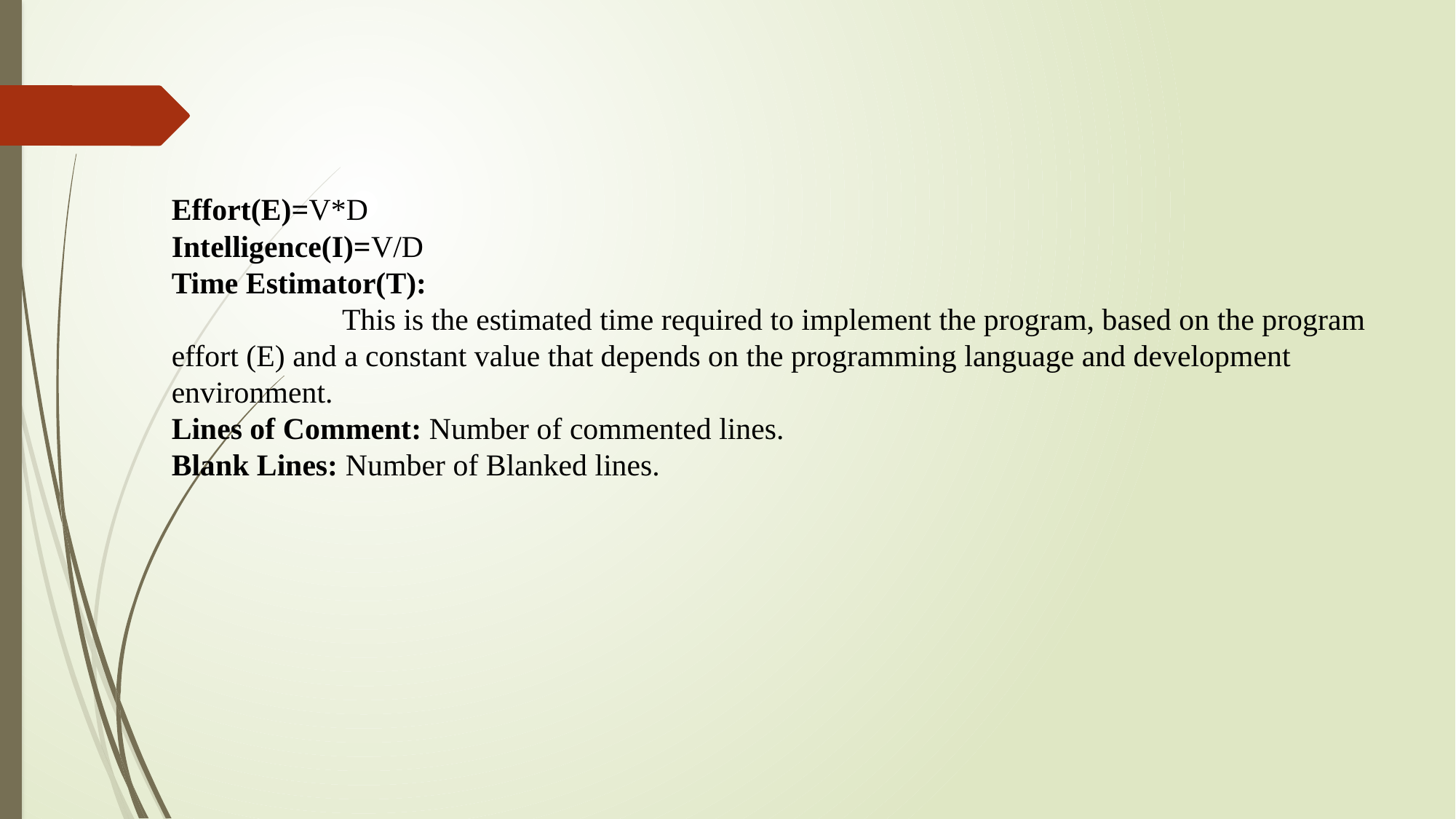

# Effort(E)=V*D Intelligence(I)=V/D Time Estimator(T): This is the estimated time required to implement the program, based on the program effort (E) and a constant value that depends on the programming language and development environment. Lines of Comment: Number of commented lines. Blank Lines: Number of Blanked lines.